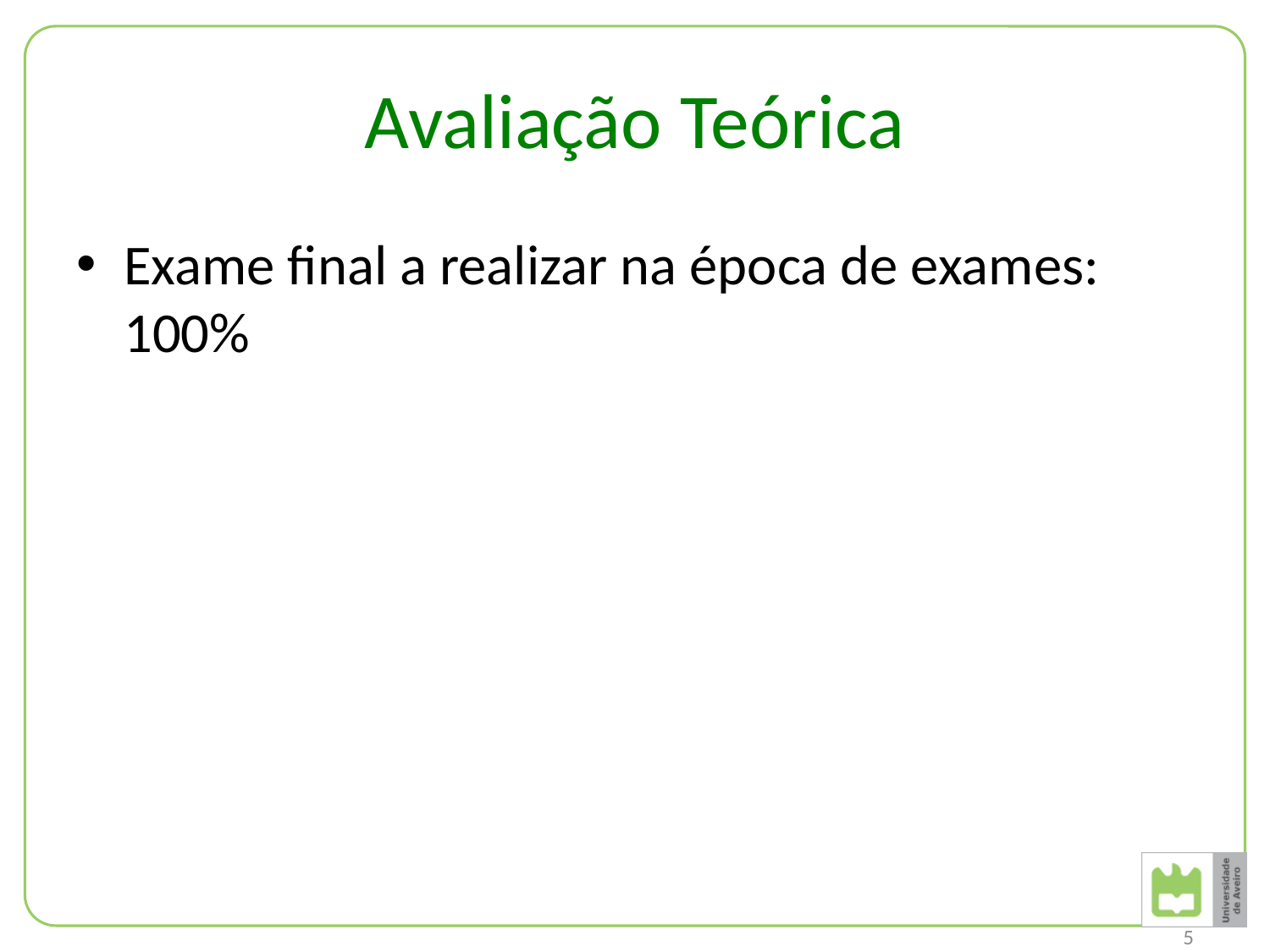

# Avaliação Teórica
Exame final a realizar na época de exames: 100%

5